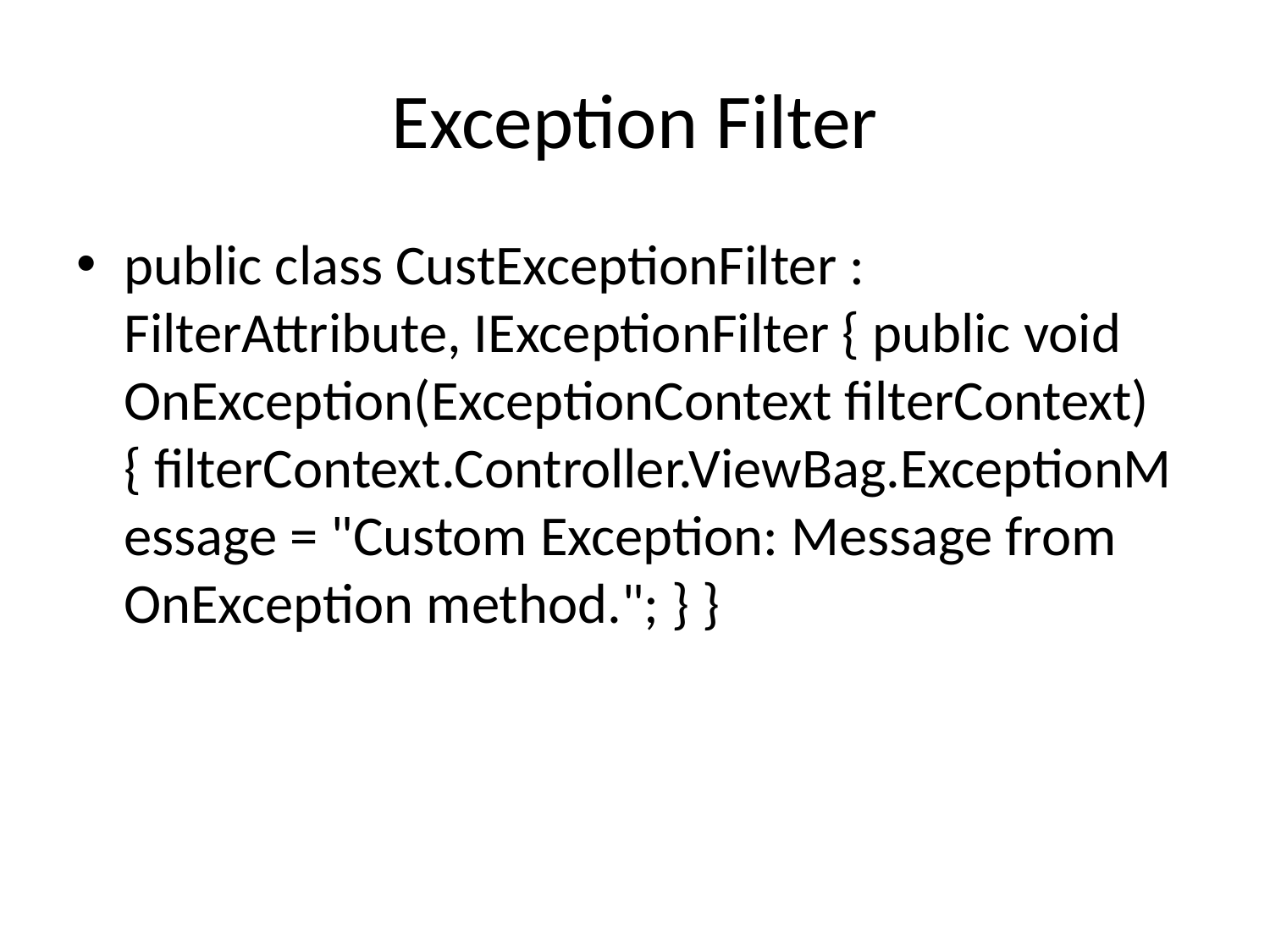

# Exception Filter
public class CustExceptionFilter : FilterAttribute, IExceptionFilter { public void OnException(ExceptionContext filterContext) { filterContext.Controller.ViewBag.ExceptionMessage = "Custom Exception: Message from OnException method."; } }